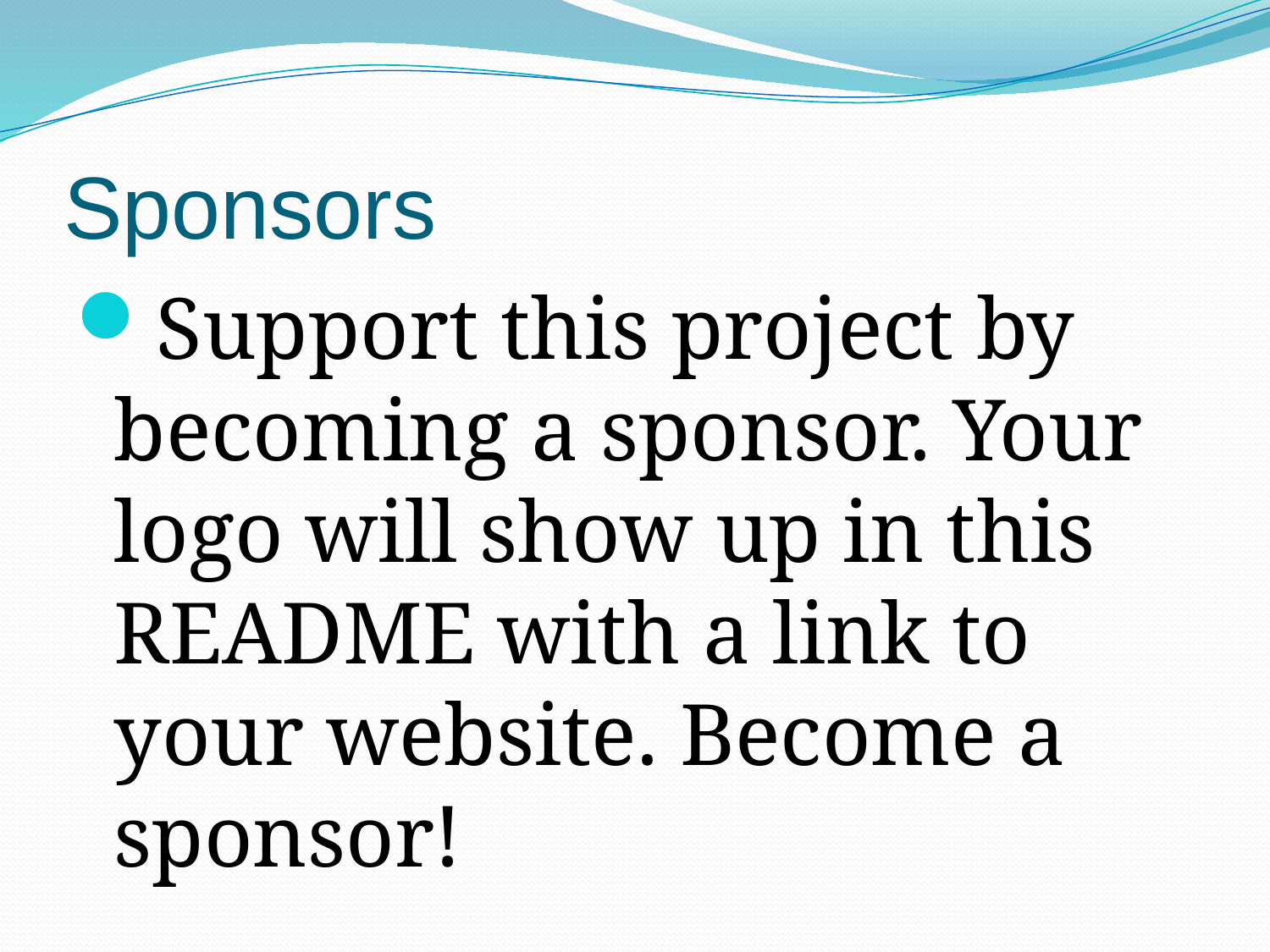

# Sponsors
Support this project by becoming a sponsor. Your logo will show up in this README with a link to your website. Become a sponsor!